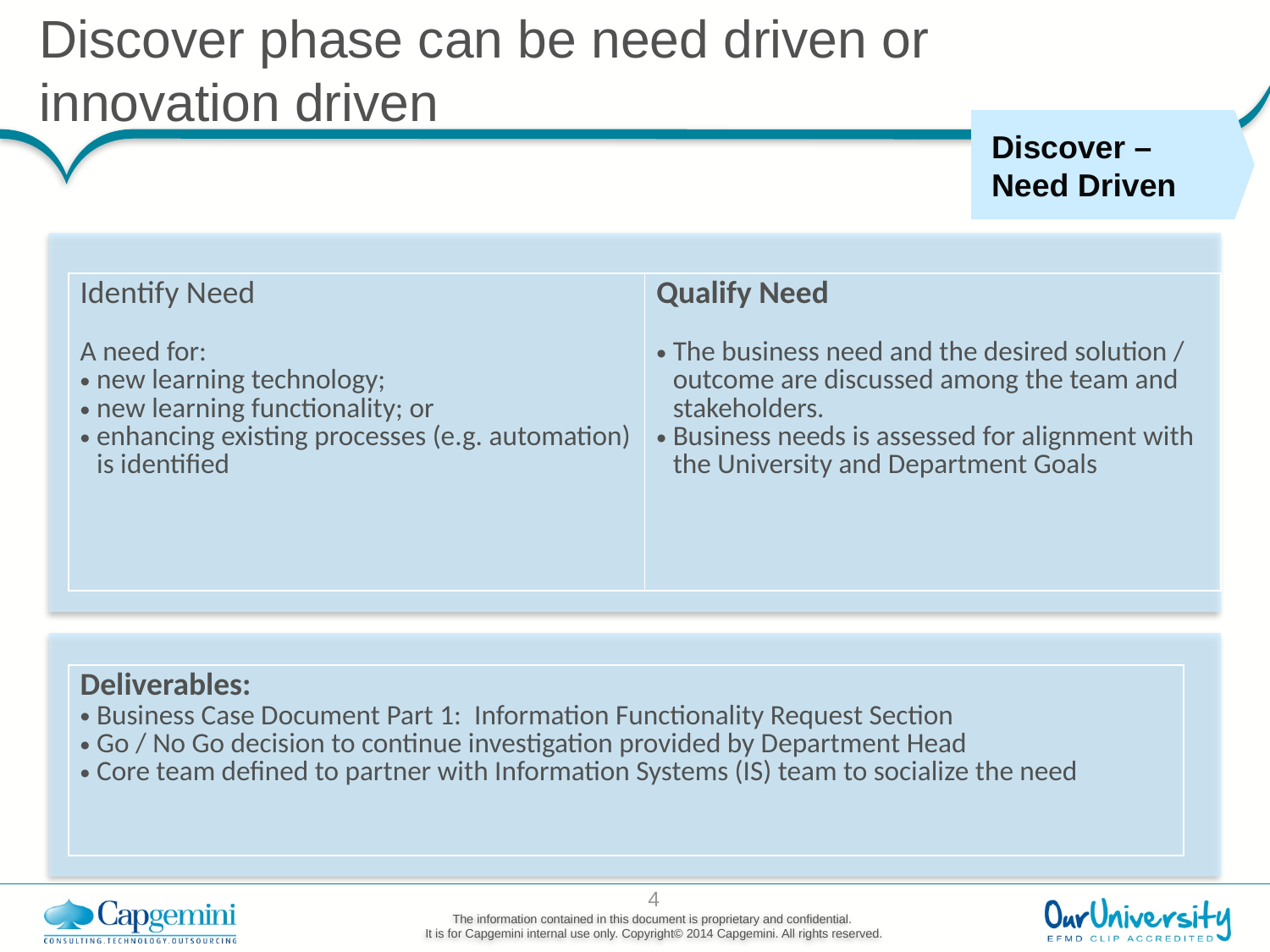

# Discover phase can be need driven or innovation driven
Discover –
Need Driven

| Identify Need A need for: new learning technology; new learning functionality; or enhancing existing processes (e.g. automation) is identified | Qualify Need The business need and the desired solution / outcome are discussed among the team and stakeholders. Business needs is assessed for alignment with the University and Department Goals |
| --- | --- |

| Deliverables: Business Case Document Part 1: Information Functionality Request Section Go / No Go decision to continue investigation provided by Department Head Core team defined to partner with Information Systems (IS) team to socialize the need |
| --- |